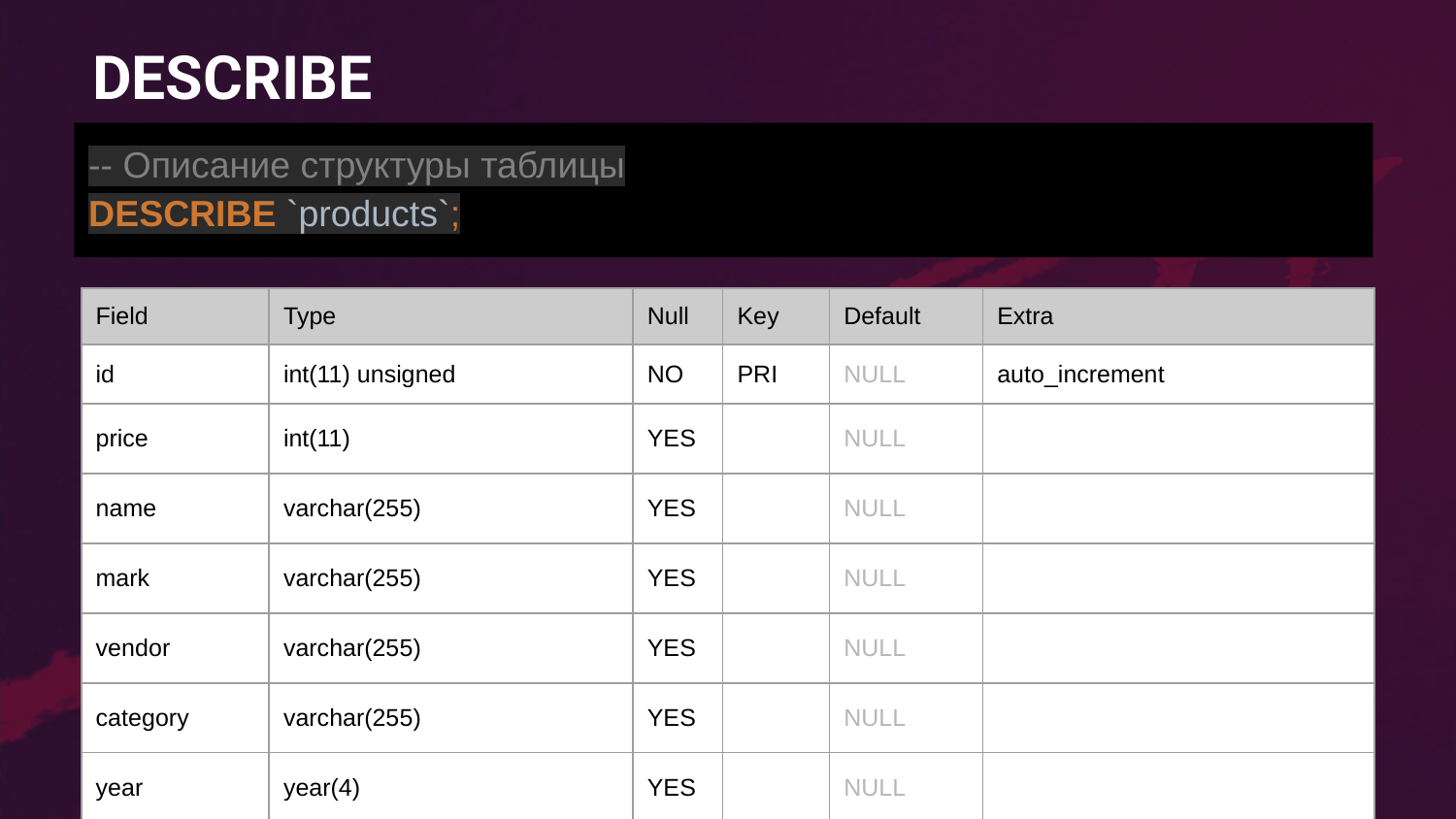

# DESCRIBE
-- Описание структуры таблицы
DESCRIBE `products`;

| Field | Type | Null | Key | Default | Extra |
| --- | --- | --- | --- | --- | --- |
| id | int(11) unsigned | NO | PRI | NULL | auto\_increment |
| price | int(11) | YES |  | NULL |  |
| name | varchar(255) | YES |  | NULL |  |
| mark | varchar(255) | YES |  | NULL |  |
| vendor | varchar(255) | YES |  | NULL |  |
| category | varchar(255) | YES |  | NULL |  |
| year | year(4) | YES |  | NULL |  |